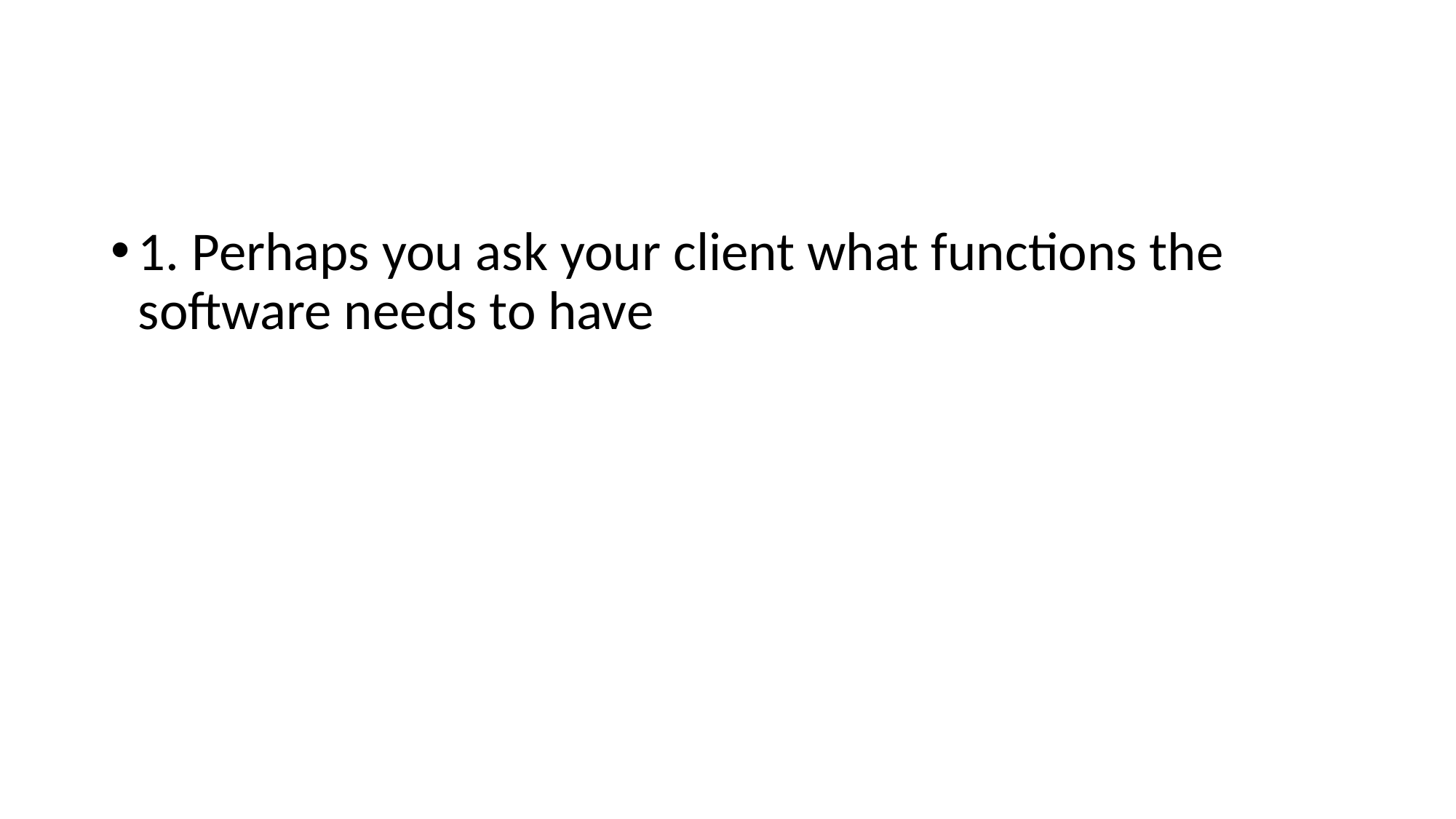

1. Perhaps you ask your client what functions the software needs to have